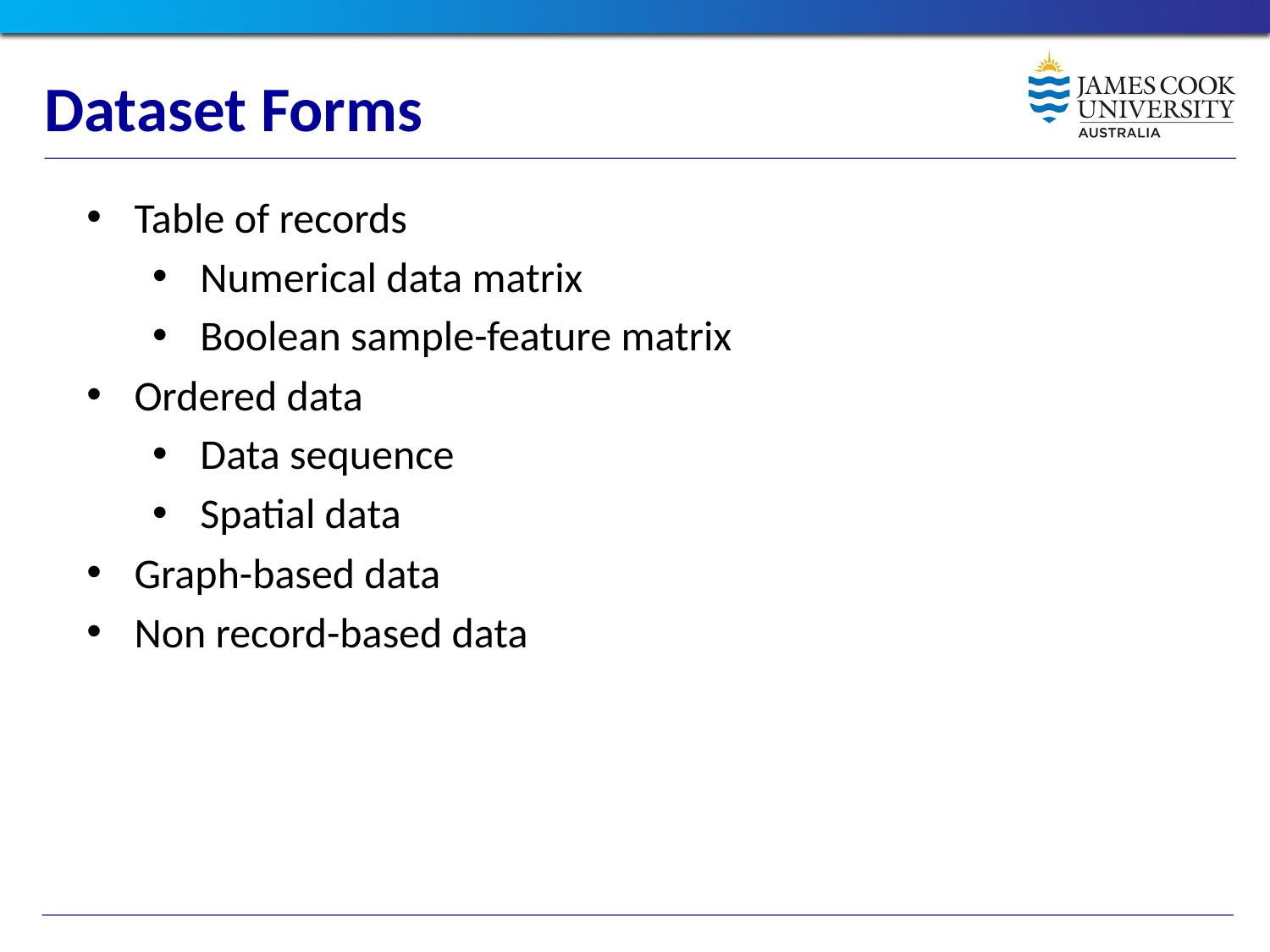

Dataset Forms
Table of records
Numerical data matrix
Boolean sample-feature matrix
Ordered data
Data sequence
Spatial data
Graph-based data
Non record-based data